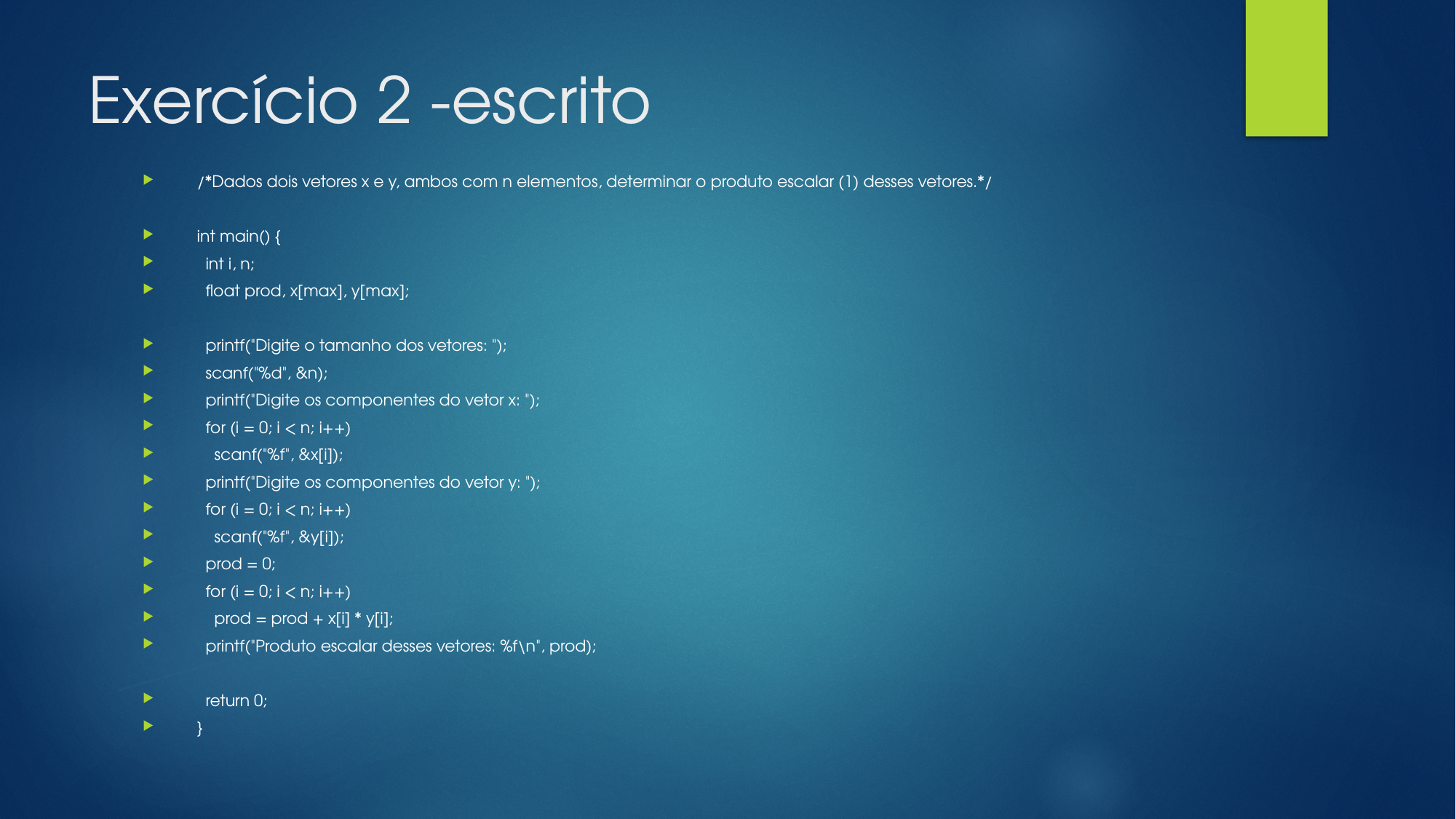

# Exercício 2 -escrito
/*Dados dois vetores x e y, ambos com n elementos, determinar o produto escalar (1) desses vetores.*/

int main() {
  int i, n;
  float prod, x[max], y[max];

  printf("Digite o tamanho dos vetores: ");
  scanf("%d", &n);
  printf("Digite os componentes do vetor x: ");
  for (i = 0; i < n; i++)
    scanf("%f", &x[i]);
  printf("Digite os componentes do vetor y: ");
  for (i = 0; i < n; i++)
    scanf("%f", &y[i]);
  prod = 0;
  for (i = 0; i < n; i++)
    prod = prod + x[i] * y[i];
  printf("Produto escalar desses vetores: %f\n", prod);

  return 0;
}